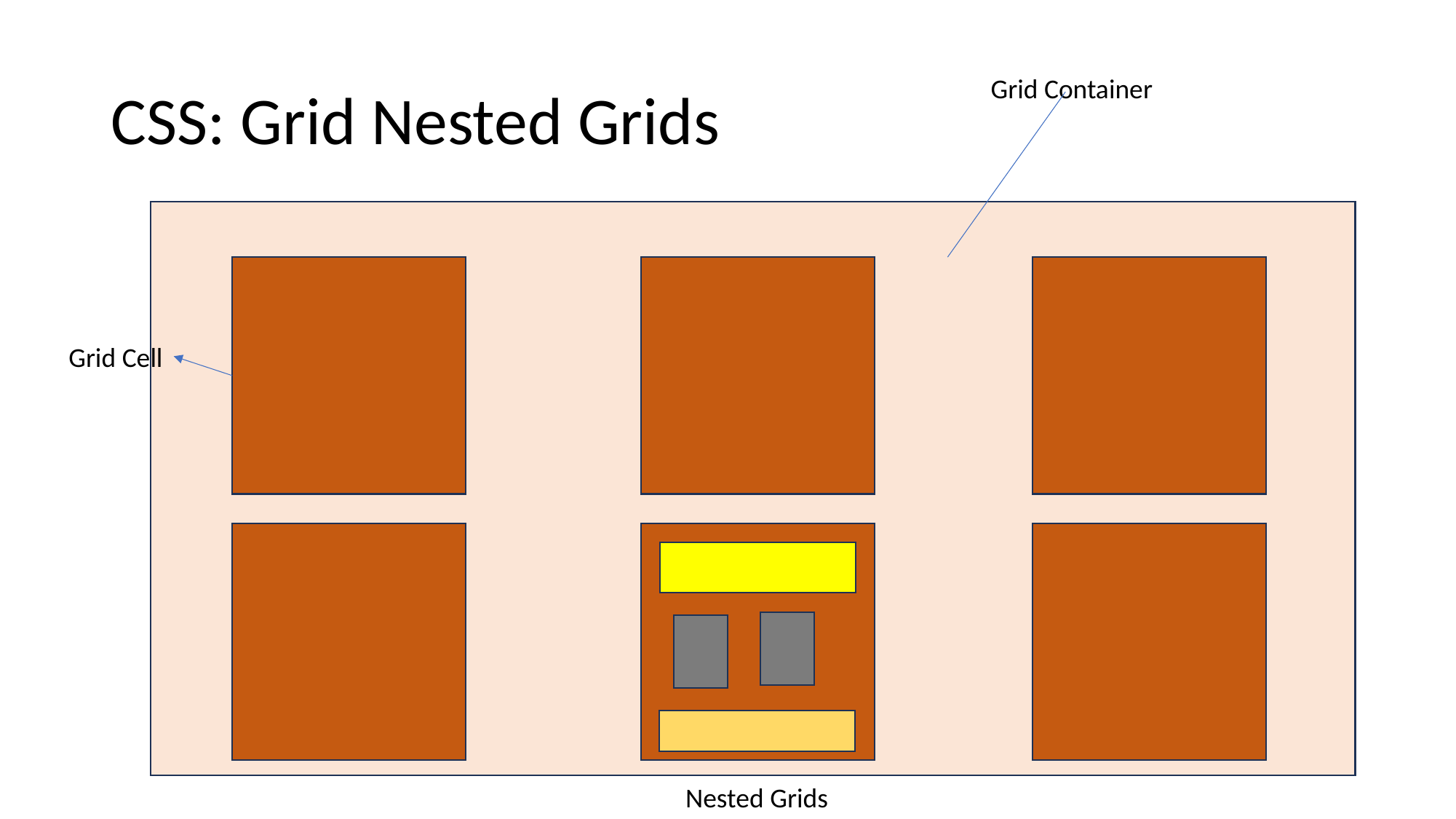

# CSS: Grid Nested Grids
Grid Container

Grid Cell

Nested Grids